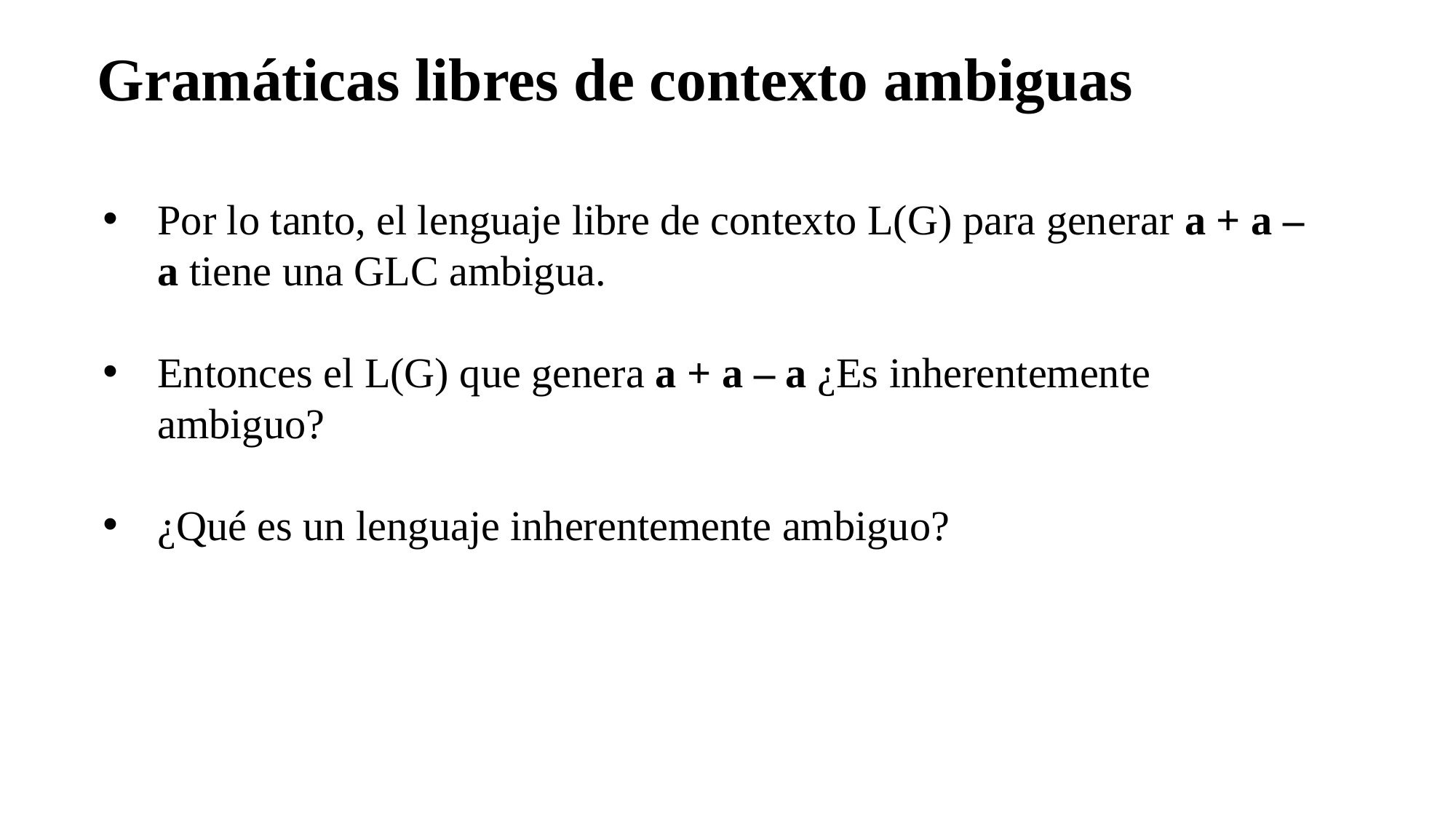

Gramáticas libres de contexto ambiguas
Por lo tanto, el lenguaje libre de contexto L(G) para generar a + a – a tiene una GLC ambigua.

Entonces el L(G) que genera a + a – a ¿Es inherentemente ambiguo?

¿Qué es un lenguaje inherentemente ambiguo?